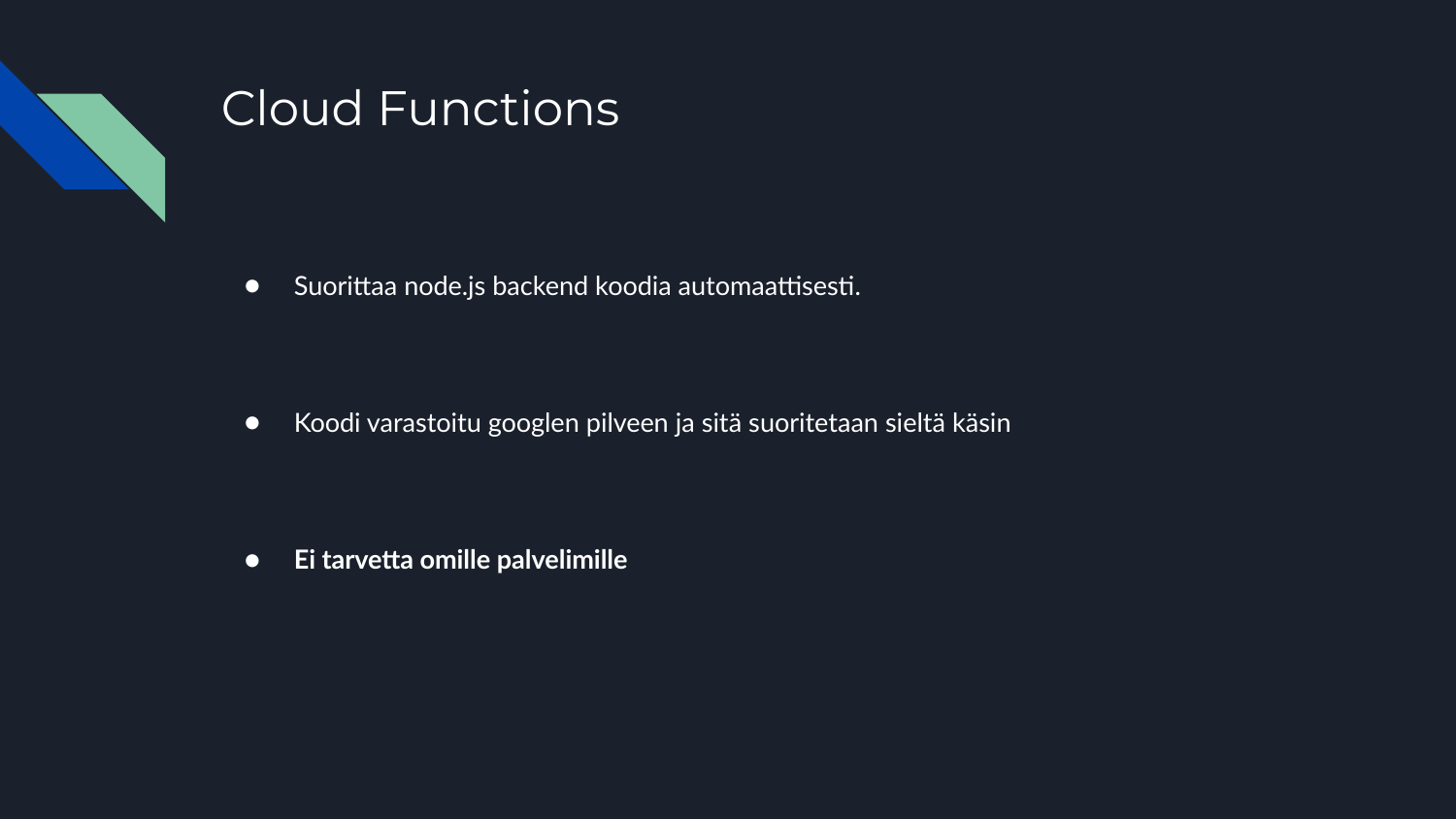

# Cloud Functions
Suorittaa node.js backend koodia automaattisesti.

Koodi varastoitu googlen pilveen ja sitä suoritetaan sieltä käsin

Ei tarvetta omille palvelimille